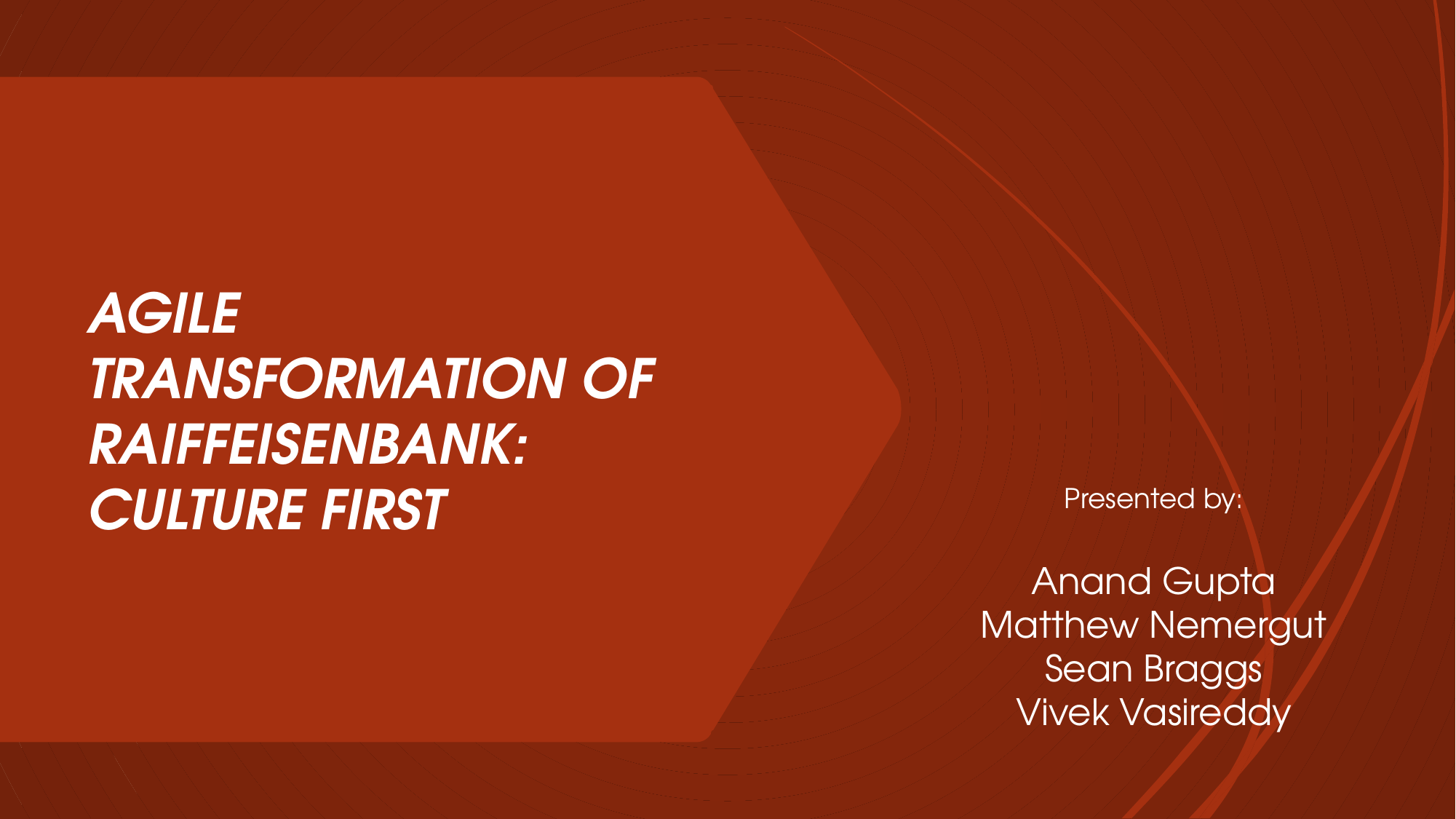

AGILE TRANSFORMATION OF RAIFFEISENBANK: CULTURE FIRST
# Presented by: Anand Gupta Matthew Nemergut Sean Braggs Vivek Vasireddy